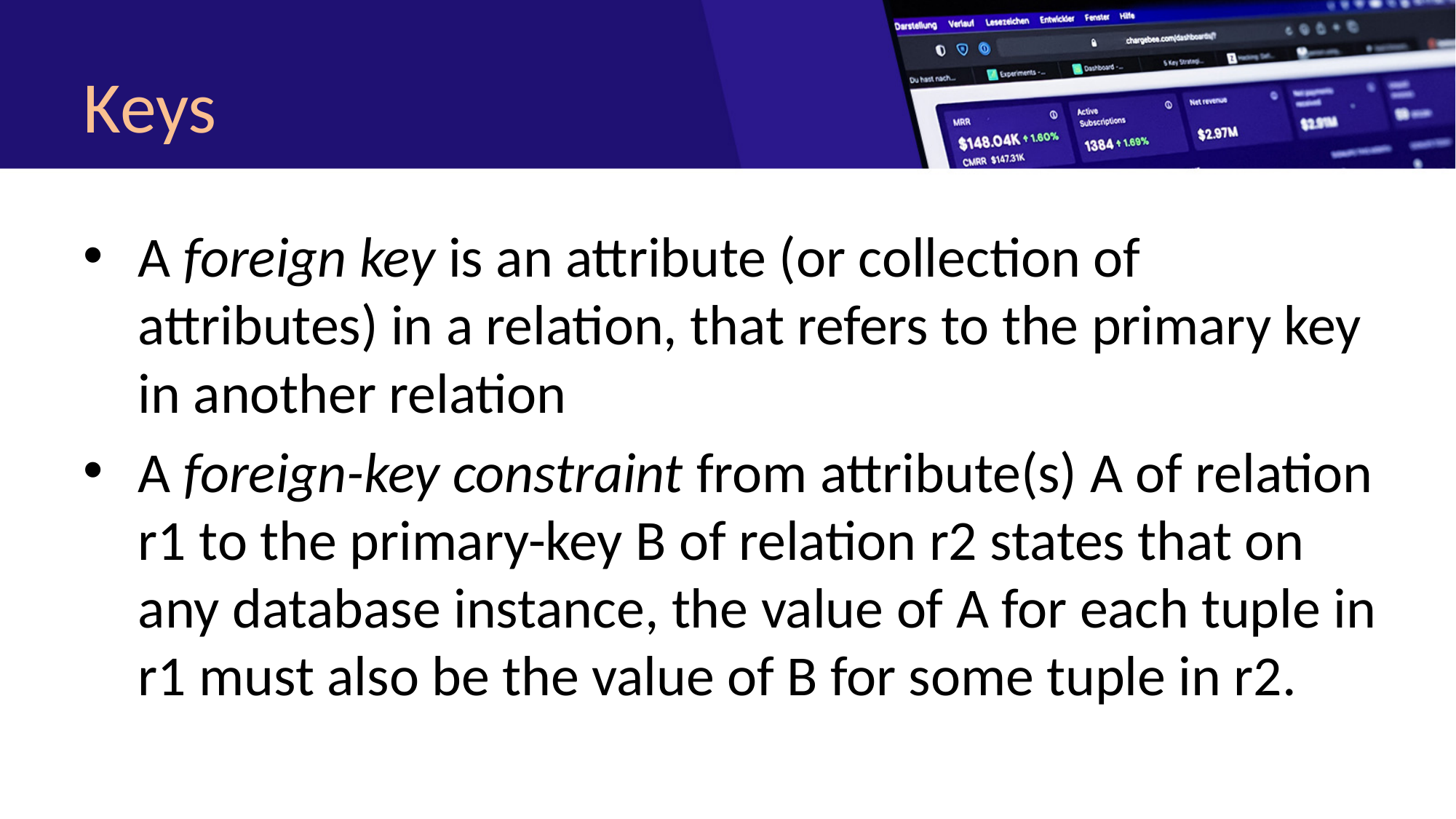

# Keys
A foreign key is an attribute (or collection of attributes) in a relation, that refers to the primary key in another relation
A foreign-key constraint from attribute(s) A of relation r1 to the primary-key B of relation r2 states that on any database instance, the value of A for each tuple in r1 must also be the value of B for some tuple in r2.